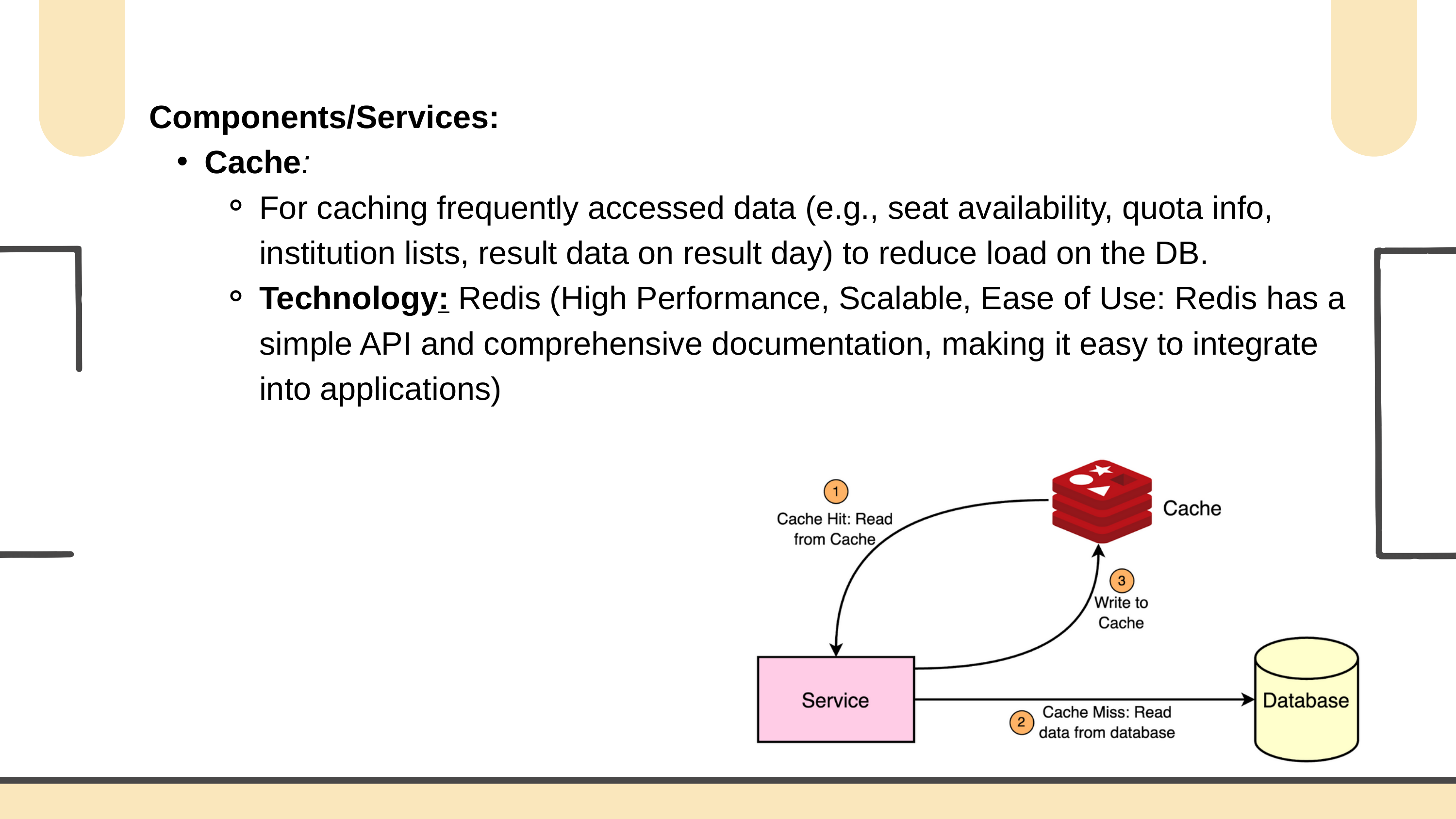

Components/Services:
Cache:
For caching frequently accessed data (e.g., seat availability, quota info, institution lists, result data on result day) to reduce load on the DB.
Technology: Redis (High Performance, Scalable, Ease of Use: Redis has a simple API and comprehensive documentation, making it easy to integrate into applications)